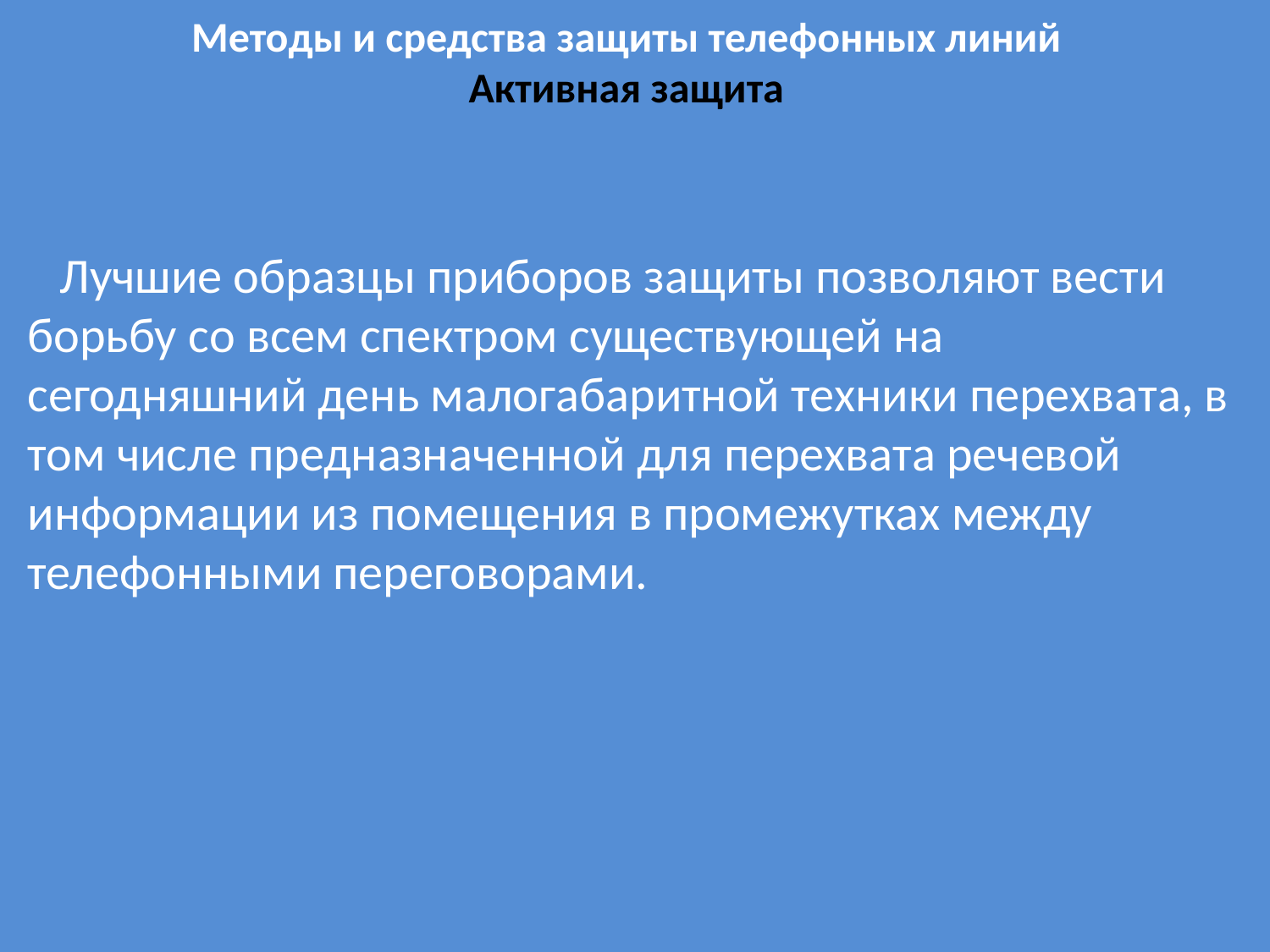

# Методы и средства защиты телефонных линий Активная защита

    Лучшие образцы приборов защиты позволяют вести борьбу со всем спектром существующей на сегодняшний день малогабаритной техники перехвата, в том числе предназначенной для перехвата речевой информации из помещения в промежутках между телефонными переговорами.